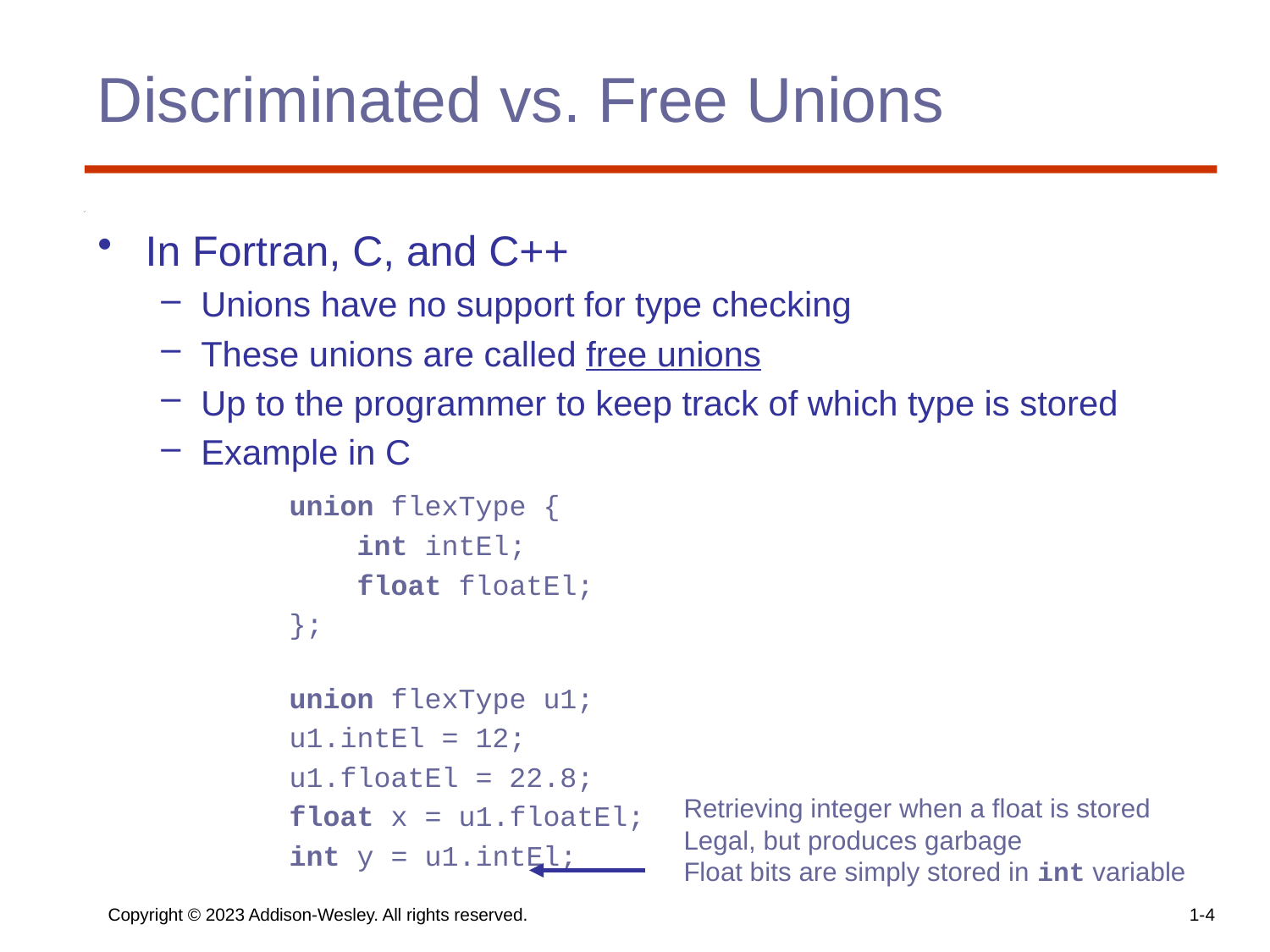

# Discriminated vs. Free Unions
In Fortran, C, and C++
Unions have no support for type checking
These unions are called free unions
Up to the programmer to keep track of which type is stored
Example in C

	   	 union flexType {
		     int intEl;
		     float floatEl;
	   	 };

	   	 union flexType u1;
	   	 u1.intEl = 12;
	   	 u1.floatEl = 22.8;
	   	 float x = u1.floatEl;
		 int y = u1.intEl;
Retrieving integer when a float is stored
Legal, but produces garbage
Float bits are simply stored in int variable
Copyright © 2023 Addison-Wesley. All rights reserved.
1-4